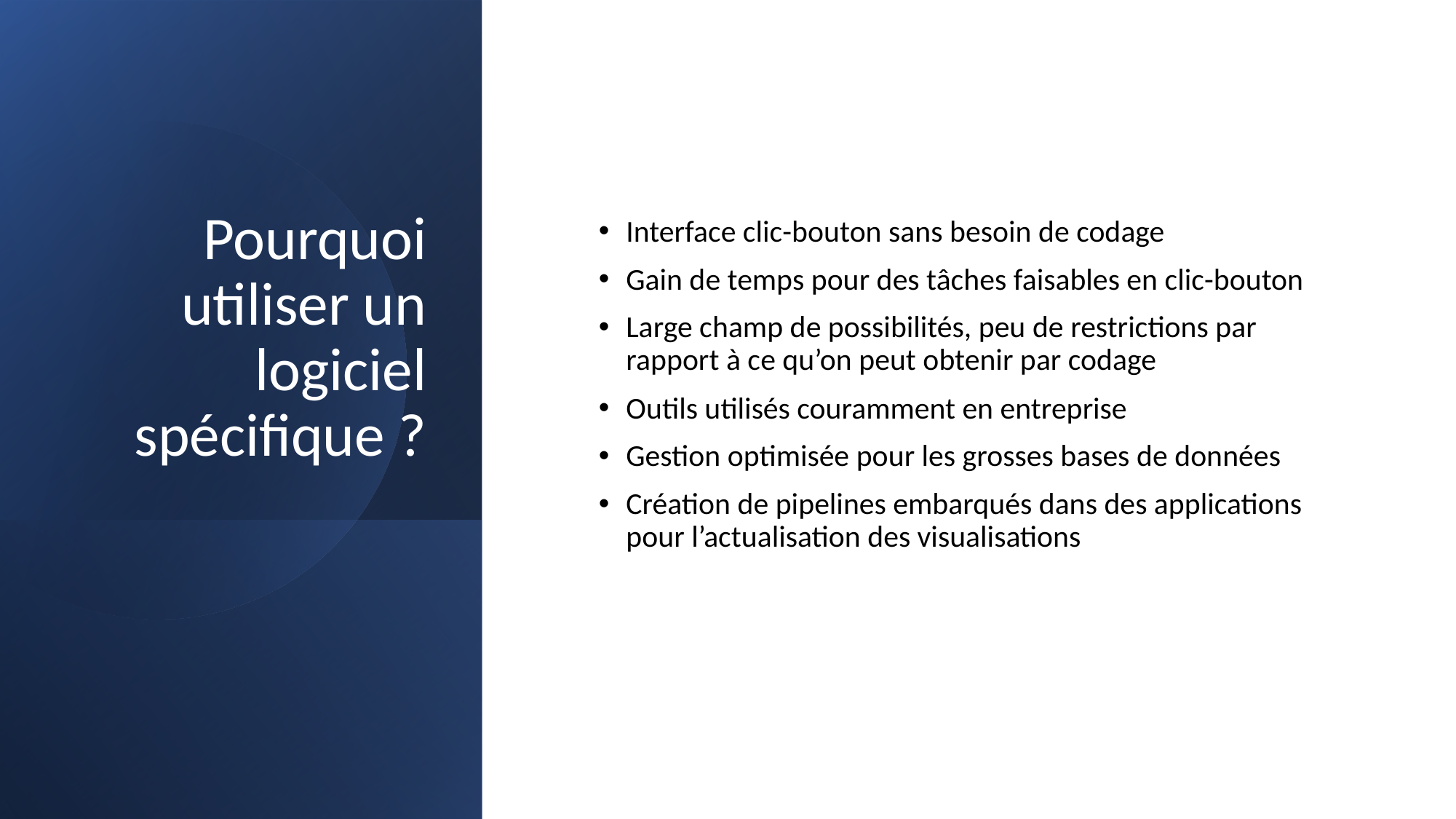

# Pourquoi utiliser un logiciel spécifique ?
Interface clic-bouton sans besoin de codage
Gain de temps pour des tâches faisables en clic-bouton
Large champ de possibilités, peu de restrictions par rapport à ce qu’on peut obtenir par codage
Outils utilisés couramment en entreprise
Gestion optimisée pour les grosses bases de données
Création de pipelines embarqués dans des applications pour l’actualisation des visualisations